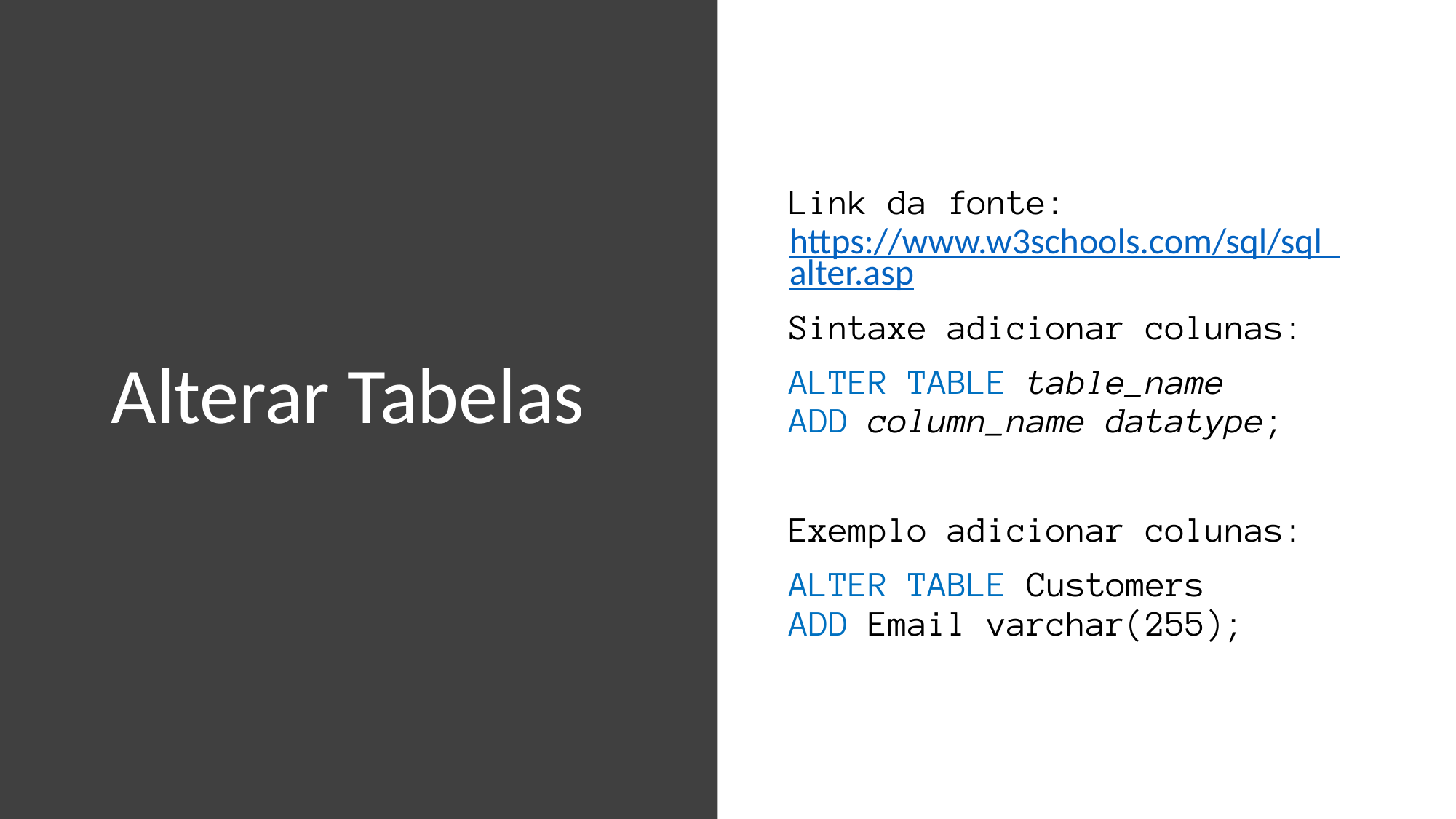

# Alterar Tabelas
Link da fonte: https://www.w3schools.com/sql/sql_alter.asp
Sintaxe adicionar colunas:
ALTER TABLE table_name
ADD column_name datatype;

Exemplo adicionar colunas:
ALTER TABLE Customers
ADD Email varchar(255);